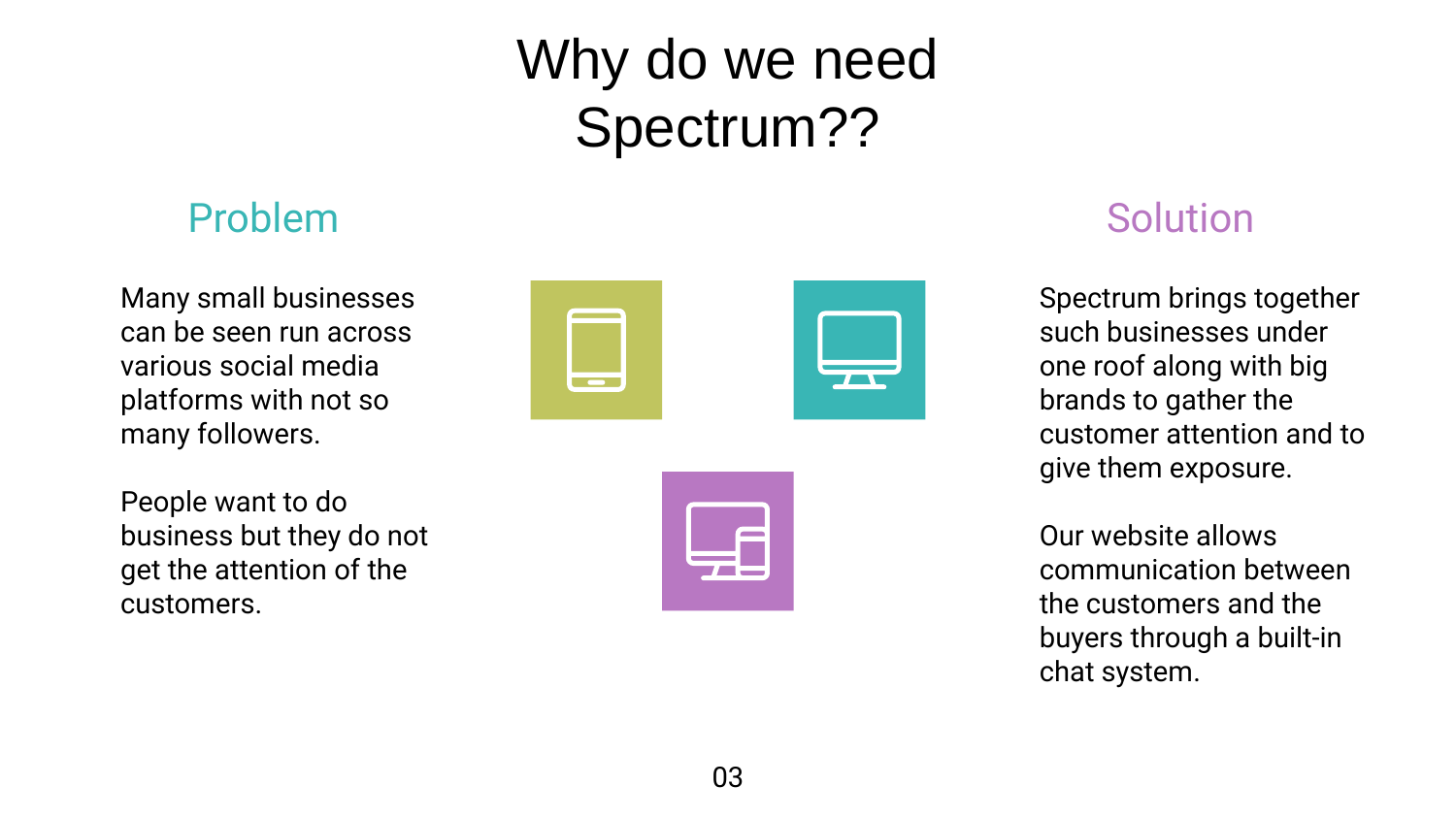

# Why do we need Spectrum??
Problem
Solution
Many small businesses can be seen run across various social media platforms with not so many followers.
People want to do business but they do not get the attention of the customers.
Spectrum brings together  such businesses under one roof along with big brands to gather the customer attention and to give them exposure.

Our website allows communication between the customers and the buyers through a built-in chat system.

03